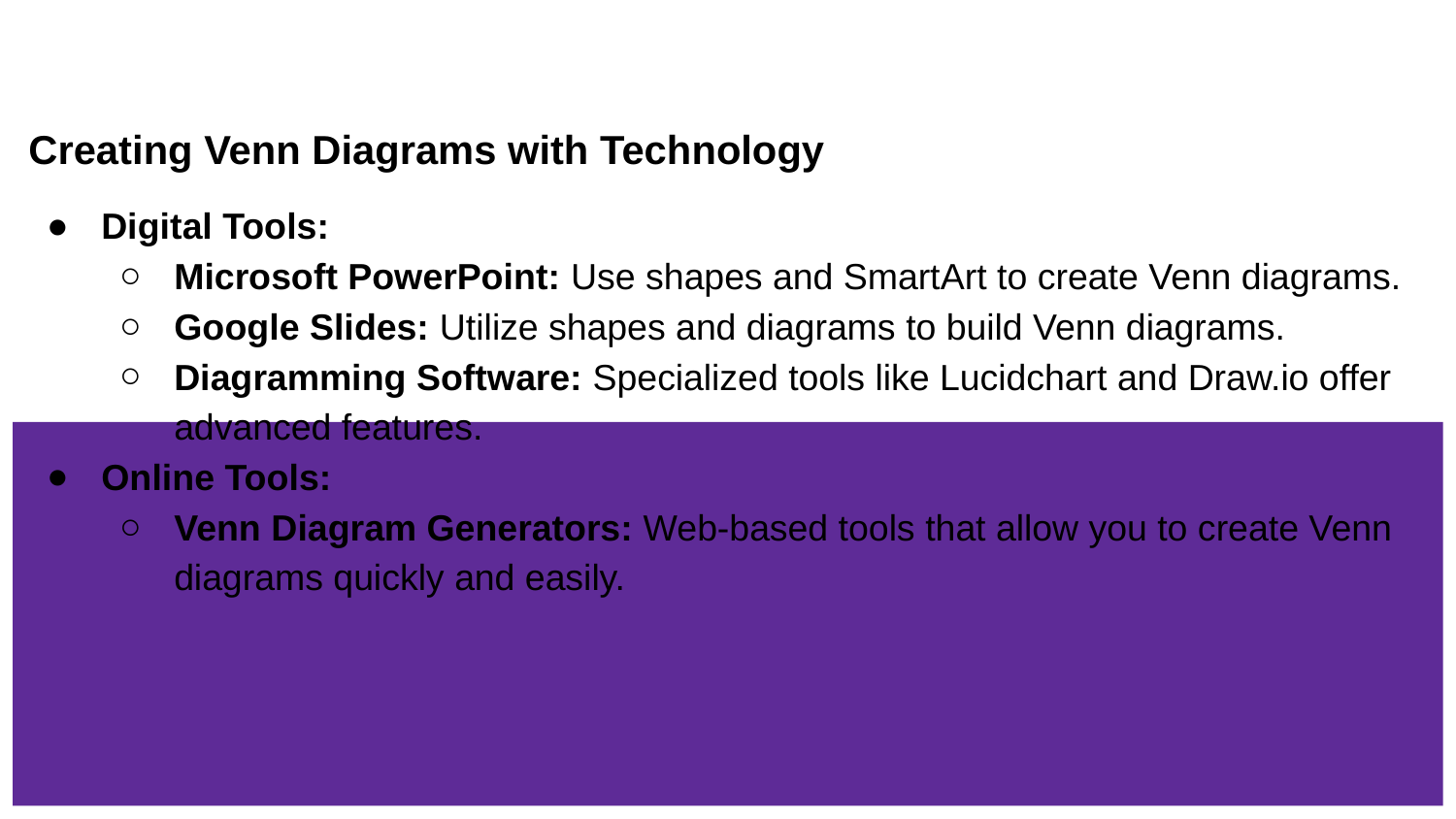

# Creating Venn Diagrams with Technology
Digital Tools:
Microsoft PowerPoint: Use shapes and SmartArt to create Venn diagrams.
Google Slides: Utilize shapes and diagrams to build Venn diagrams.
Diagramming Software: Specialized tools like Lucidchart and Draw.io offer advanced features.
Online Tools:
Venn Diagram Generators: Web-based tools that allow you to create Venn diagrams quickly and easily.